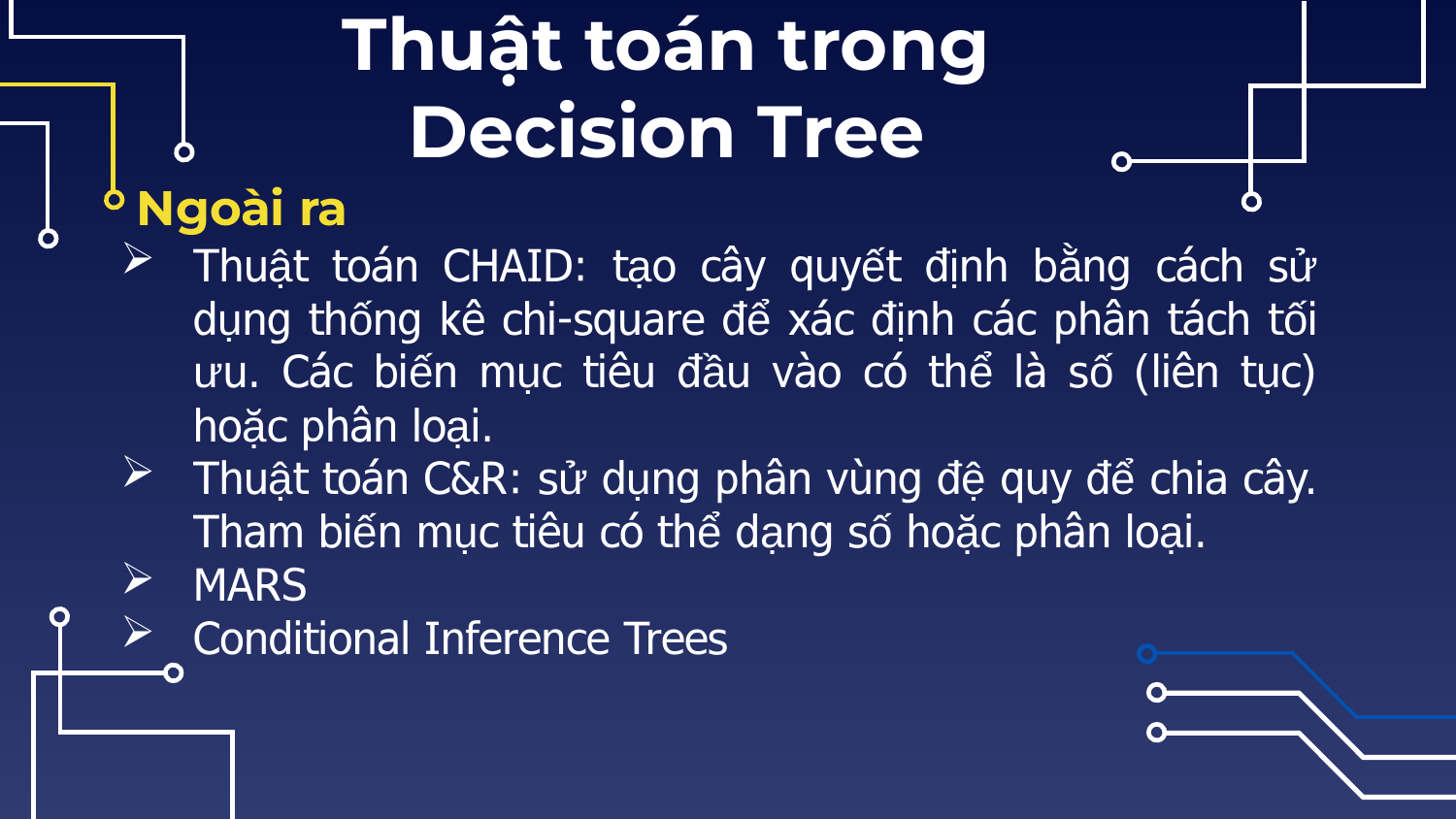

# Thuật toán trong Decision Tree
Ngoài ra
Thuật toán CHAID: tạo cây quyết định bằng cách sử dụng thống kê chi-square để xác định các phân tách tối ưu. Các biến mục tiêu đầu vào có thể là số (liên tục) hoặc phân loại.
Thuật toán C&R: sử dụng phân vùng đệ quy để chia cây. Tham biến mục tiêu có thể dạng số hoặc phân loại.
MARS
Conditional Inference Trees